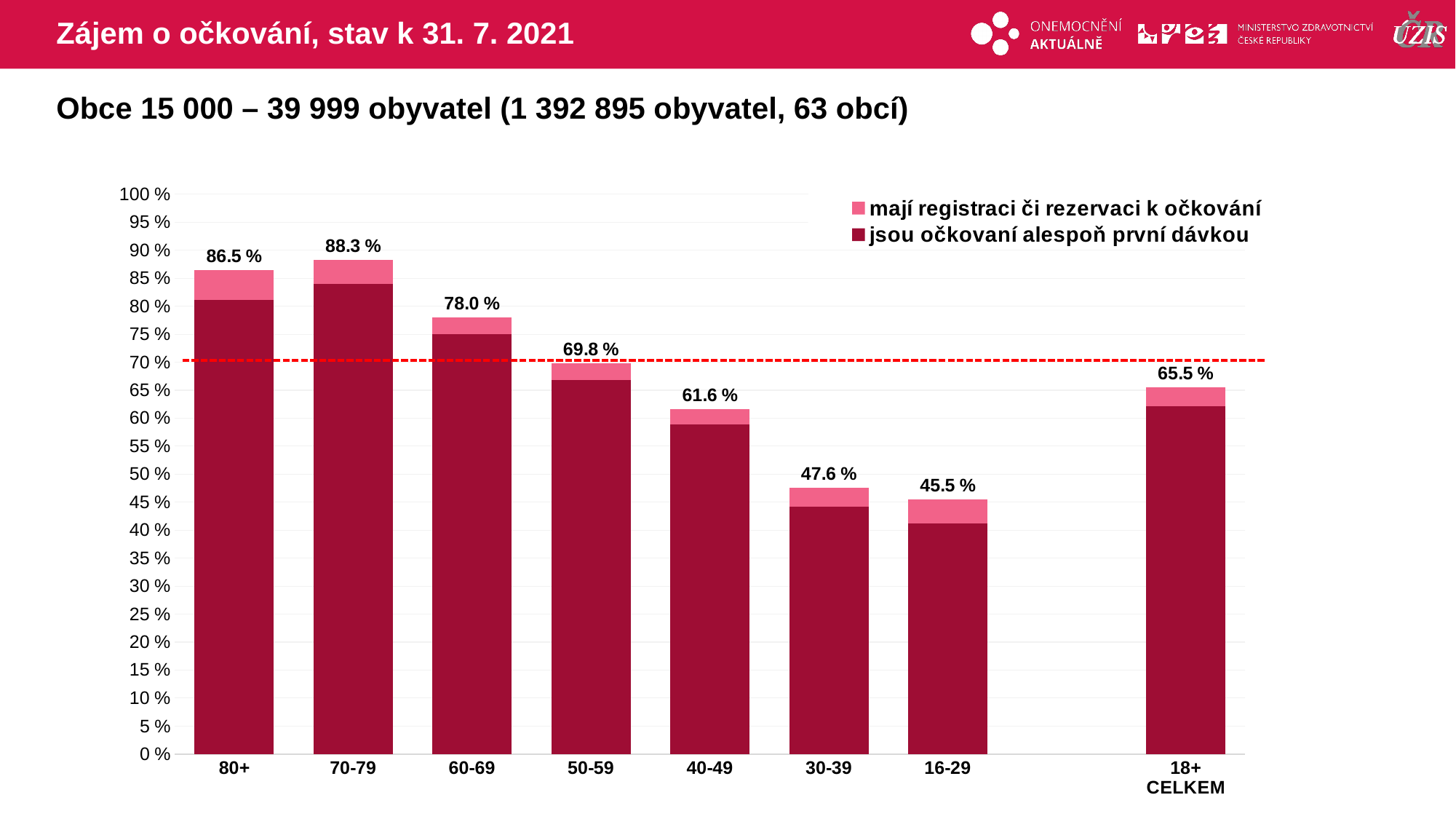

# Zájem o očkování, stav k 31. 7. 2021
Obce 15 000 – 39 999 obyvatel (1 392 895 obyvatel, 63 obcí)

### Chart

| Category | mají registraci či rezervaci k očkování | jsou očkovaní alespoň první dávkou |
|---|---|---|
| 80+ | 86.4972 | 81.1375243 |
| 70-79 | 88.25833 | 84.0172466 |
| 60-69 | 78.03736 | 75.0720654 |
| 50-59 | 69.78335 | 66.7931243 |
| 40-49 | 61.6414 | 58.9258386 |
| 30-39 | 47.55357 | 44.1654462 |
| 16-29 | 45.53939 | 41.1732934 |
|  | None | None |
| 18+ CELKEM | 65.52605 | 62.0904968 |